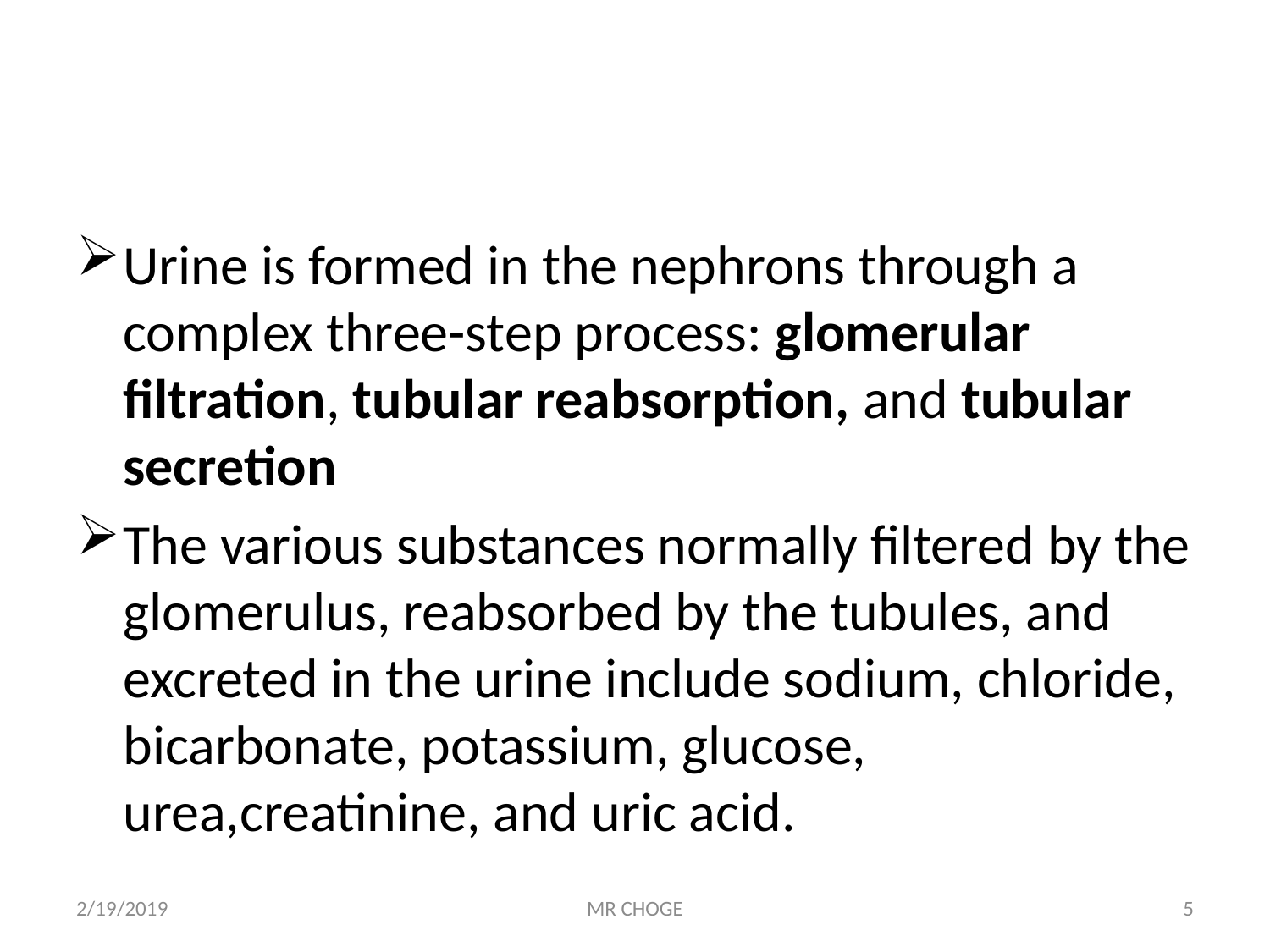

#
Urine is formed in the nephrons through a complex three-step process: glomerular filtration, tubular reabsorption, and tubular secretion
The various substances normally filtered by the glomerulus, reabsorbed by the tubules, and excreted in the urine include sodium, chloride, bicarbonate, potassium, glucose, urea,creatinine, and uric acid.
2/19/2019
MR CHOGE
5